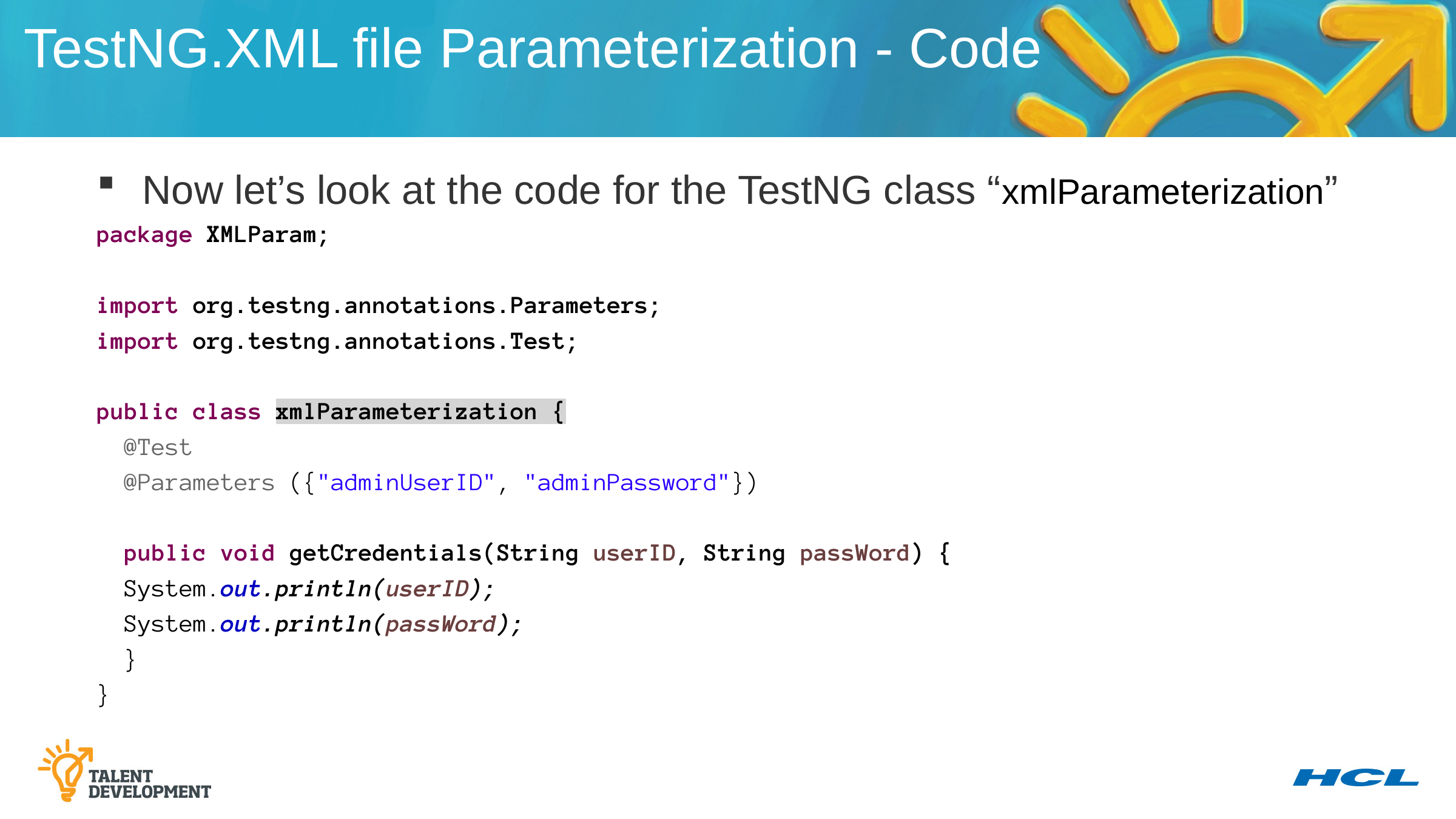

TestNG.XML file Parameterization - Code
Now let’s look at the code for the TestNG class “xmlParameterization”
package XMLParam;

import org.testng.annotations.Parameters;
import org.testng.annotations.Test;

public class xmlParameterization {
  @Test
  @Parameters ({"adminUserID", "adminPassword"})

  public void getCredentials(String userID, String passWord) {
  System.out.println(userID);
  System.out.println(passWord);
  }
}